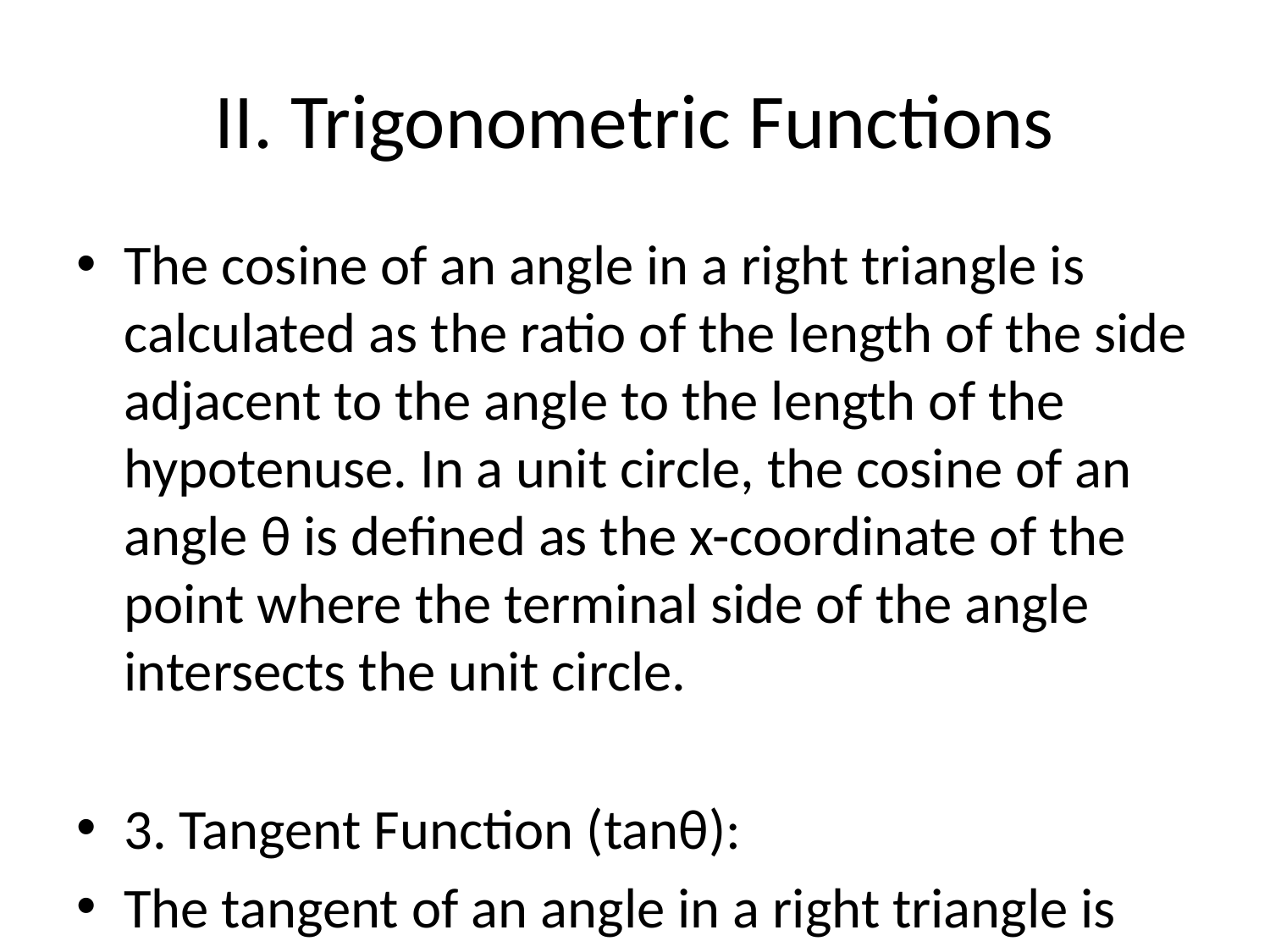

# II. Trigonometric Functions
The cosine of an angle in a right triangle is calculated as the ratio of the length of the side adjacent to the angle to the length of the hypotenuse. In a unit circle, the cosine of an angle θ is defined as the x-coordinate of the point where the terminal side of the angle intersects the unit circle.

3. Tangent Function (tanθ):
The tangent of an angle in a right triangle is calculated as the ratio of the length of the side opposite the angle to the length of the side adjacent to the angle. In a unit circle, the tangent of an angle θ is defined as the ratio of the sine of θ to the cosine of θ.

4. Cosecant Function (cscθ):